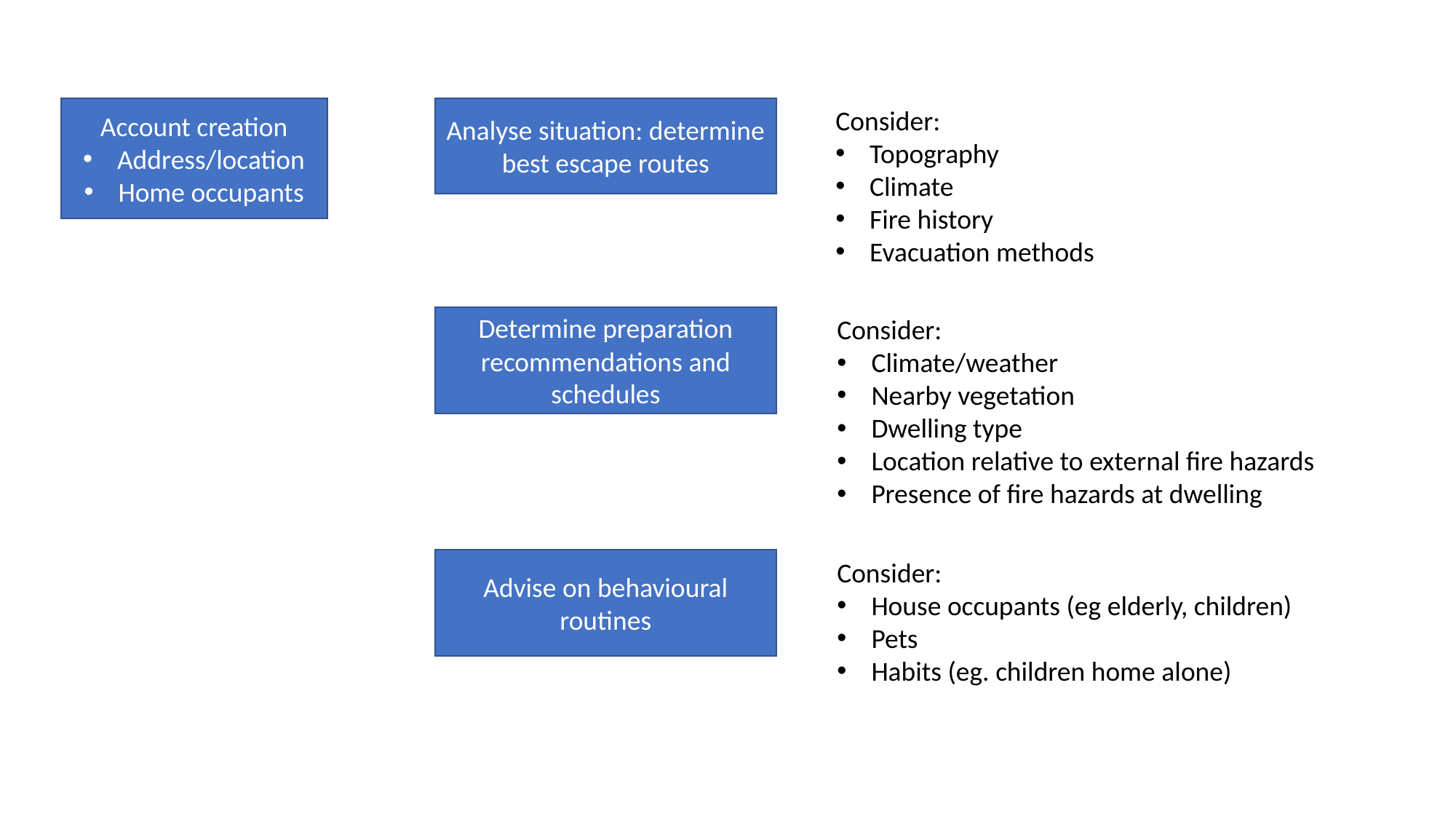

Account creation
Address/location
Home occupants
Analyse situation: determine best escape routes
Consider:
Topography
Climate
Fire history
Evacuation methods

Determine preparation recommendations and schedules
Consider:
Climate/weather
Nearby vegetation
Dwelling type
Location relative to external fire hazards
Presence of fire hazards at dwelling

Advise on behavioural routines
Consider:
House occupants (eg elderly, children)
Pets
Habits (eg. children home alone)